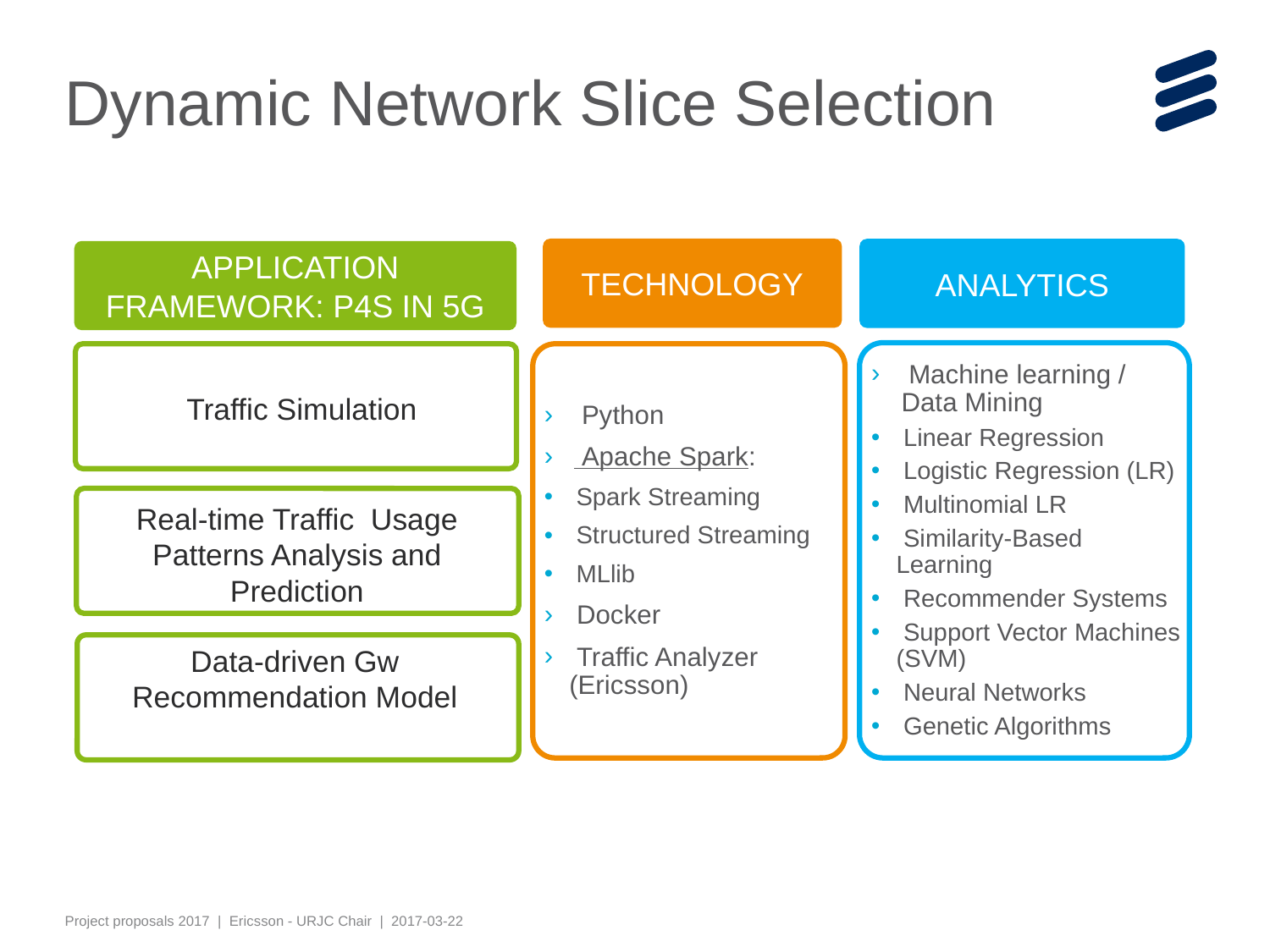

# Dynamic Network Slice Selection
TECHNOLOGY
ANALYTICS
APPLICATION FRAMEWORK: P4S IN 5G
 Machine learning / Data Mining
 Linear Regression
 Logistic Regression (LR)
 Multinomial LR
 Similarity-Based Learning
 Recommender Systems
 Support Vector Machines (SVM)
 Neural Networks
 Genetic Algorithms

 Python
 Apache Spark:
 Spark Streaming
 Structured Streaming
 MLlib
 Docker
 Traffic Analyzer (Ericsson)
Traffic Simulation

Real-time Traffic  Usage Patterns Analysis and Prediction

Data-driven Gw Recommendation Model